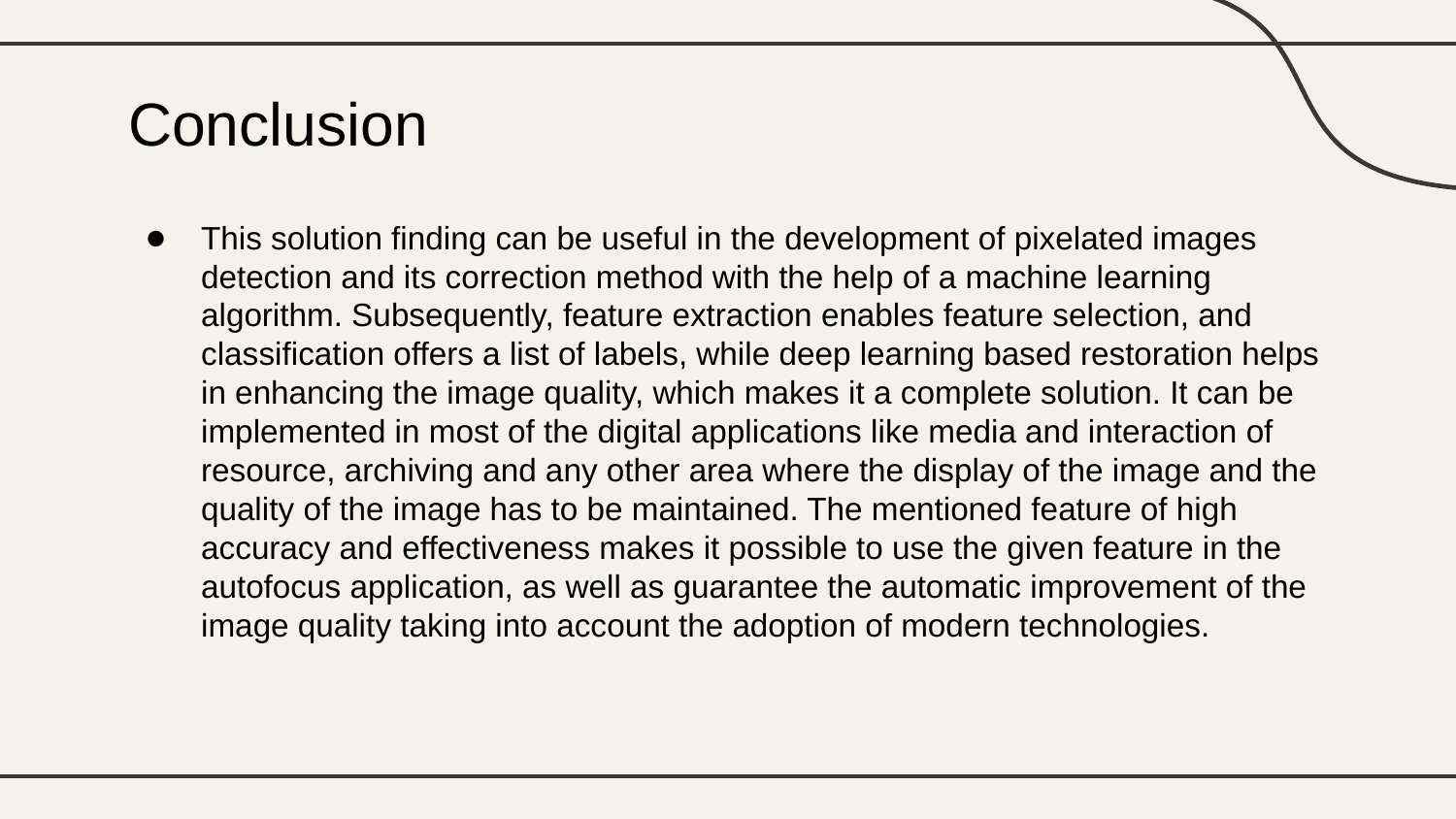

# Conclusion
This solution finding can be useful in the development of pixelated images detection and its correction method with the help of a machine learning algorithm. Subsequently, feature extraction enables feature selection, and classification offers a list of labels, while deep learning based restoration helps in enhancing the image quality, which makes it a complete solution. It can be implemented in most of the digital applications like media and interaction of resource, archiving and any other area where the display of the image and the quality of the image has to be maintained. The mentioned feature of high accuracy and effectiveness makes it possible to use the given feature in the autofocus application, as well as guarantee the automatic improvement of the image quality taking into account the adoption of modern technologies.